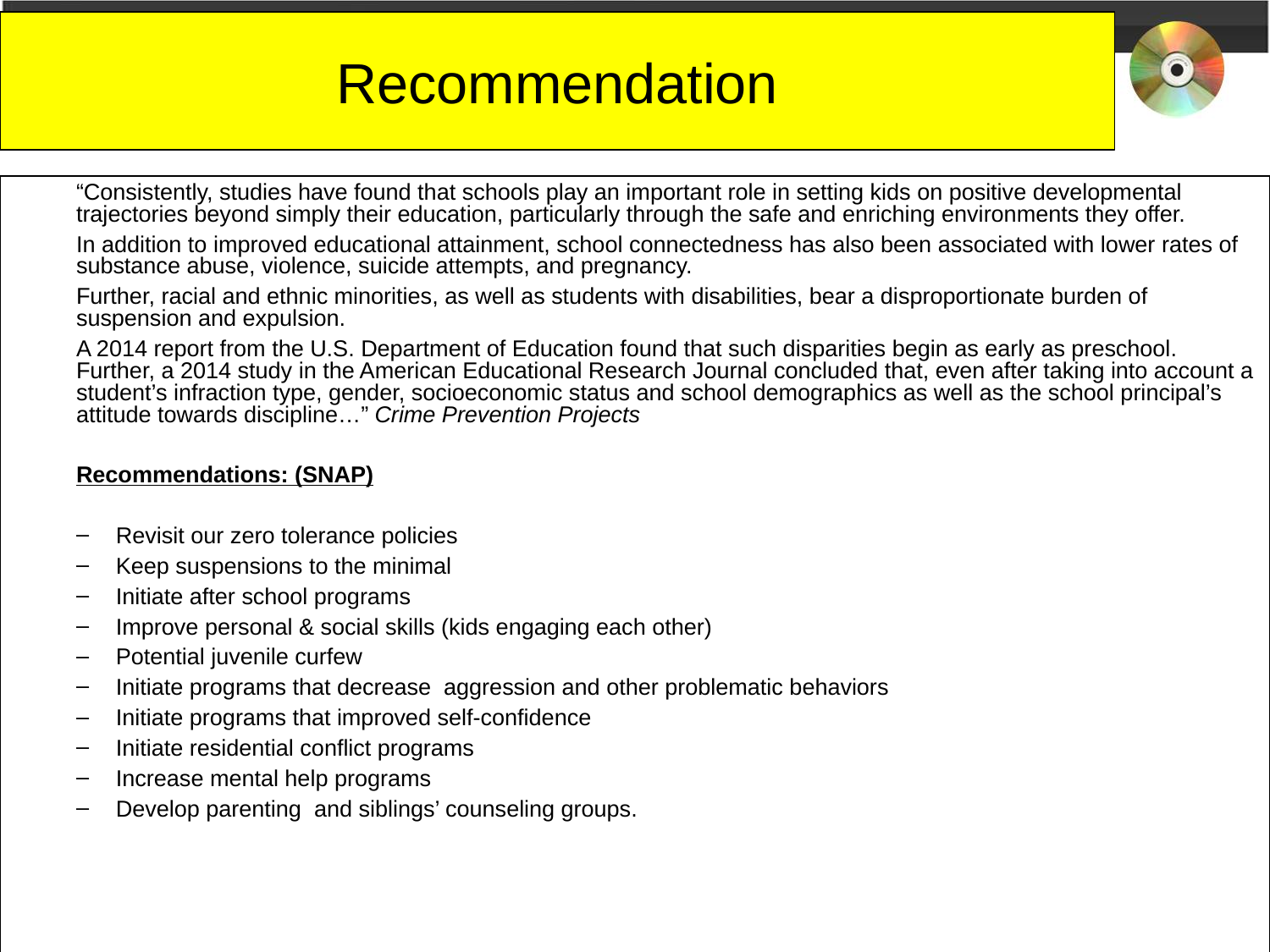

# Recommendation
“Consistently, studies have found that schools play an important role in setting kids on positive developmental trajectories beyond simply their education, particularly through the safe and enriching environments they offer.
In addition to improved educational attainment, school connectedness has also been associated with lower rates of substance abuse, violence, suicide attempts, and pregnancy.
Further, racial and ethnic minorities, as well as students with disabilities, bear a disproportionate burden of suspension and expulsion.
A 2014 report from the U.S. Department of Education found that such disparities begin as early as preschool. Further, a 2014 study in the American Educational Research Journal concluded that, even after taking into account a student’s infraction type, gender, socioeconomic status and school demographics as well as the school principal’s attitude towards discipline…” Crime Prevention Projects

Recommendations: (SNAP)

Revisit our zero tolerance policies
Keep suspensions to the minimal
Initiate after school programs
Improve personal & social skills (kids engaging each other)
Potential juvenile curfew
Initiate programs that decrease  aggression and other problematic behaviors
Initiate programs that improved self-confidence
Initiate residential conflict programs
Increase mental help programs
Develop parenting  and siblings’ counseling groups.